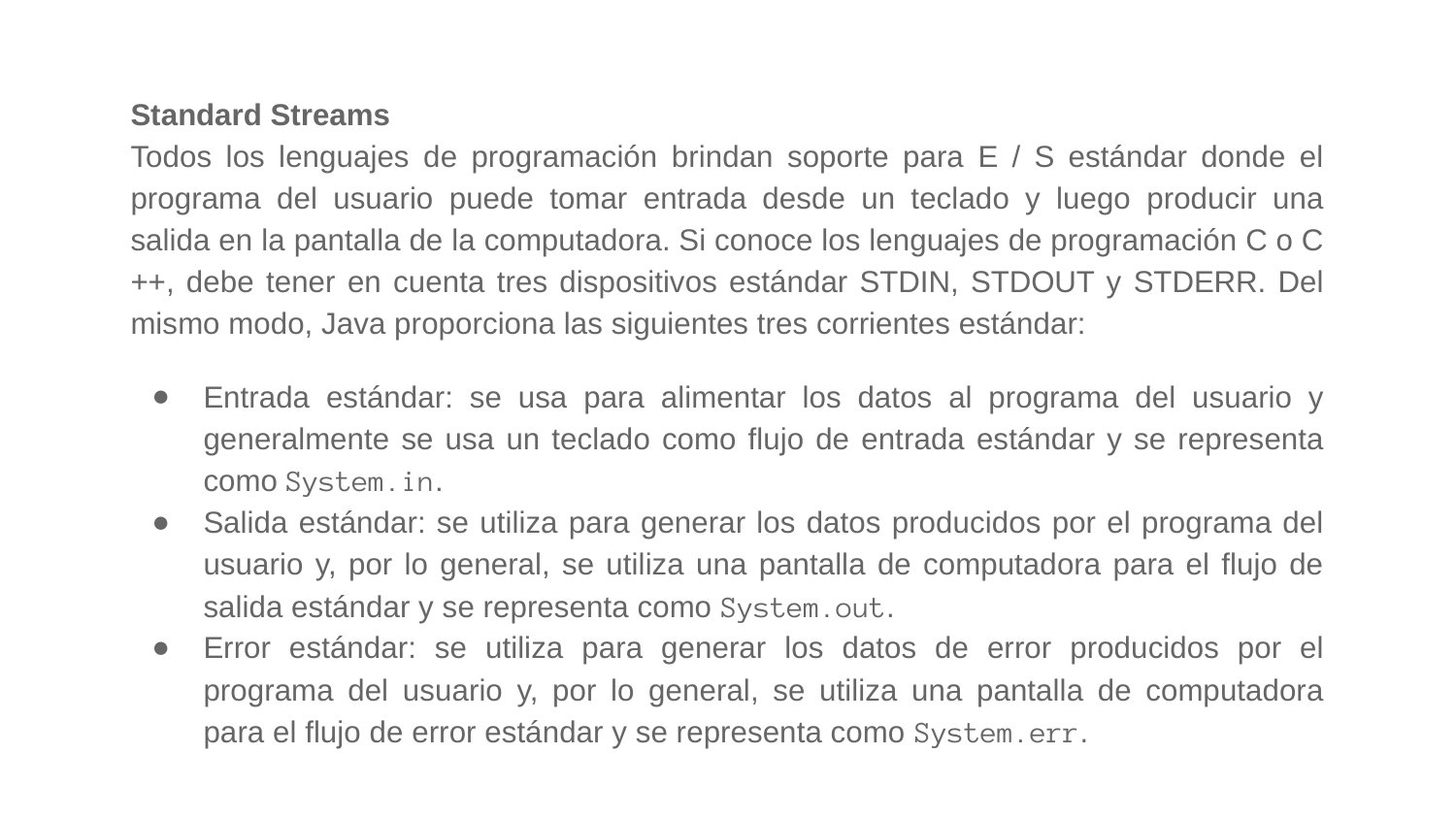

Standard Streams
Todos los lenguajes de programación brindan soporte para E / S estándar donde el programa del usuario puede tomar entrada desde un teclado y luego producir una salida en la pantalla de la computadora. Si conoce los lenguajes de programación C o C ++, debe tener en cuenta tres dispositivos estándar STDIN, STDOUT y STDERR. Del mismo modo, Java proporciona las siguientes tres corrientes estándar:
Entrada estándar: se usa para alimentar los datos al programa del usuario y generalmente se usa un teclado como flujo de entrada estándar y se representa como System.in.
Salida estándar: se utiliza para generar los datos producidos por el programa del usuario y, por lo general, se utiliza una pantalla de computadora para el flujo de salida estándar y se representa como System.out.
Error estándar: se utiliza para generar los datos de error producidos por el programa del usuario y, por lo general, se utiliza una pantalla de computadora para el flujo de error estándar y se representa como System.err.